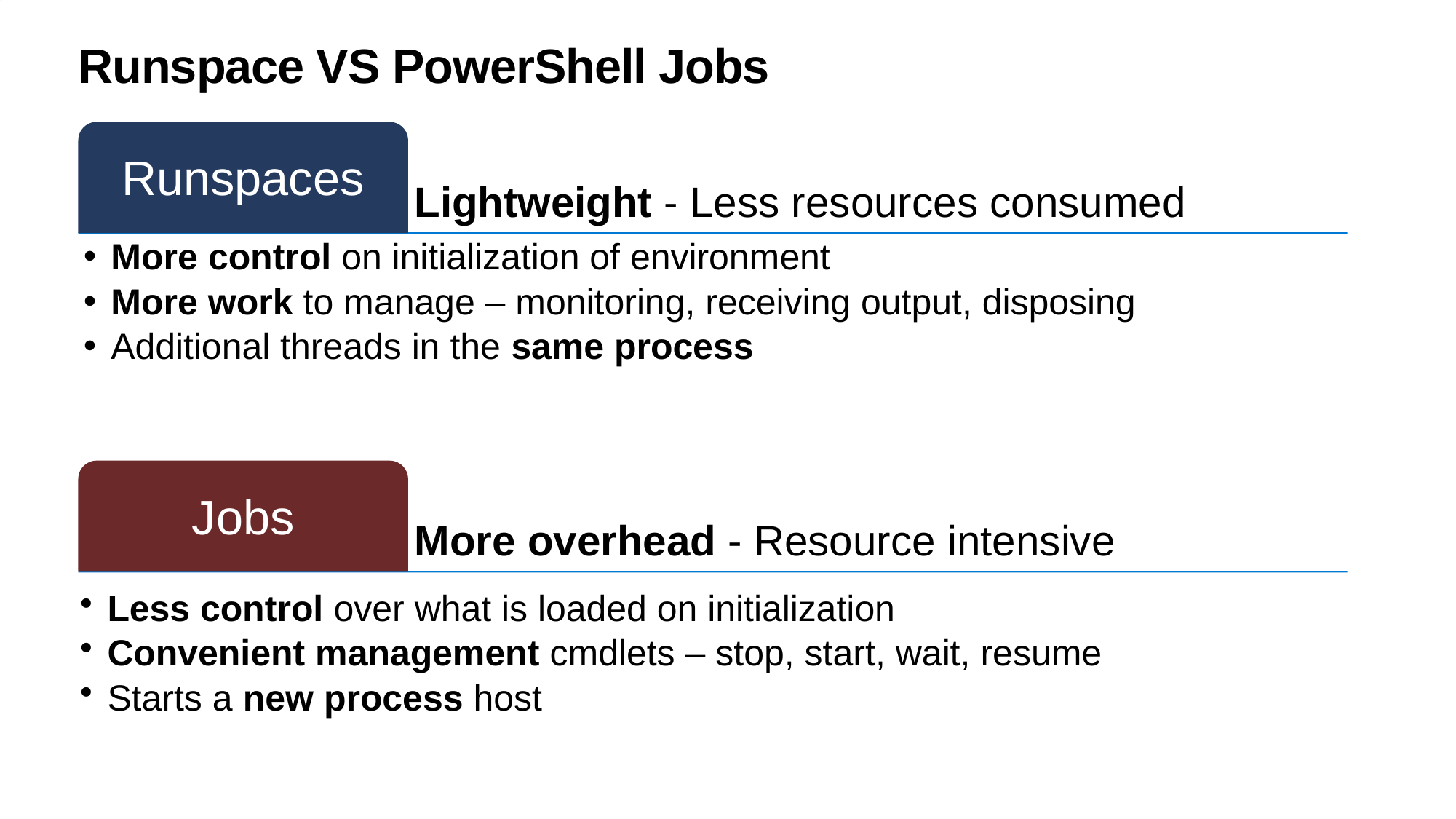

# Runspace VS PowerShell Jobs
Lightweight - Less resources consumed
Runspaces
More control on initialization of environment
More work to manage – monitoring, receiving output, disposing
Additional threads in the same process
More overhead - Resource intensive
Jobs

Less control over what is loaded on initialization
Convenient management cmdlets – stop, start, wait, resume
Starts a new process host